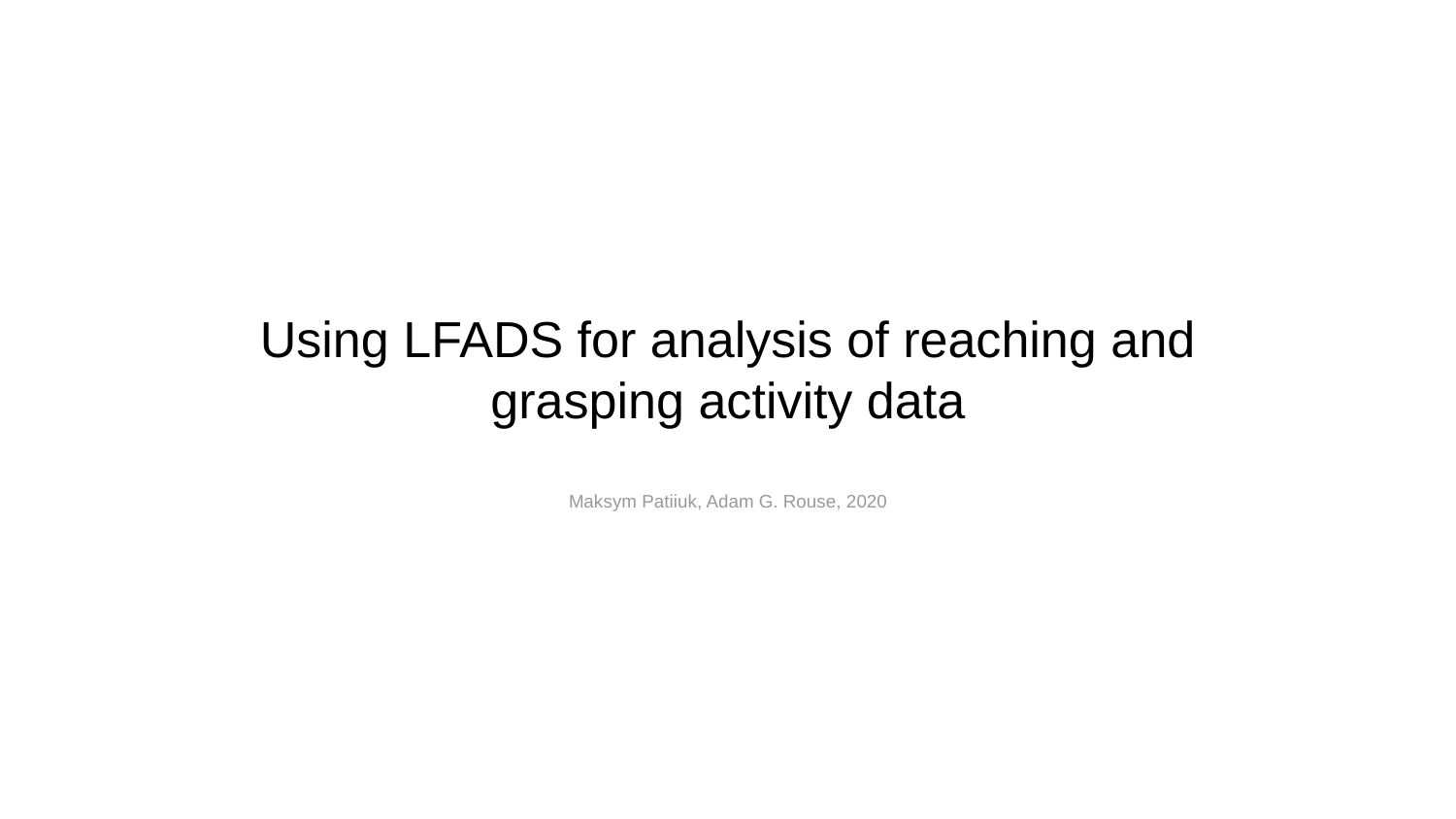

# Using LFADS for analysis of reaching and grasping activity data

Maksym Patiiuk, Adam G. Rouse, 2020